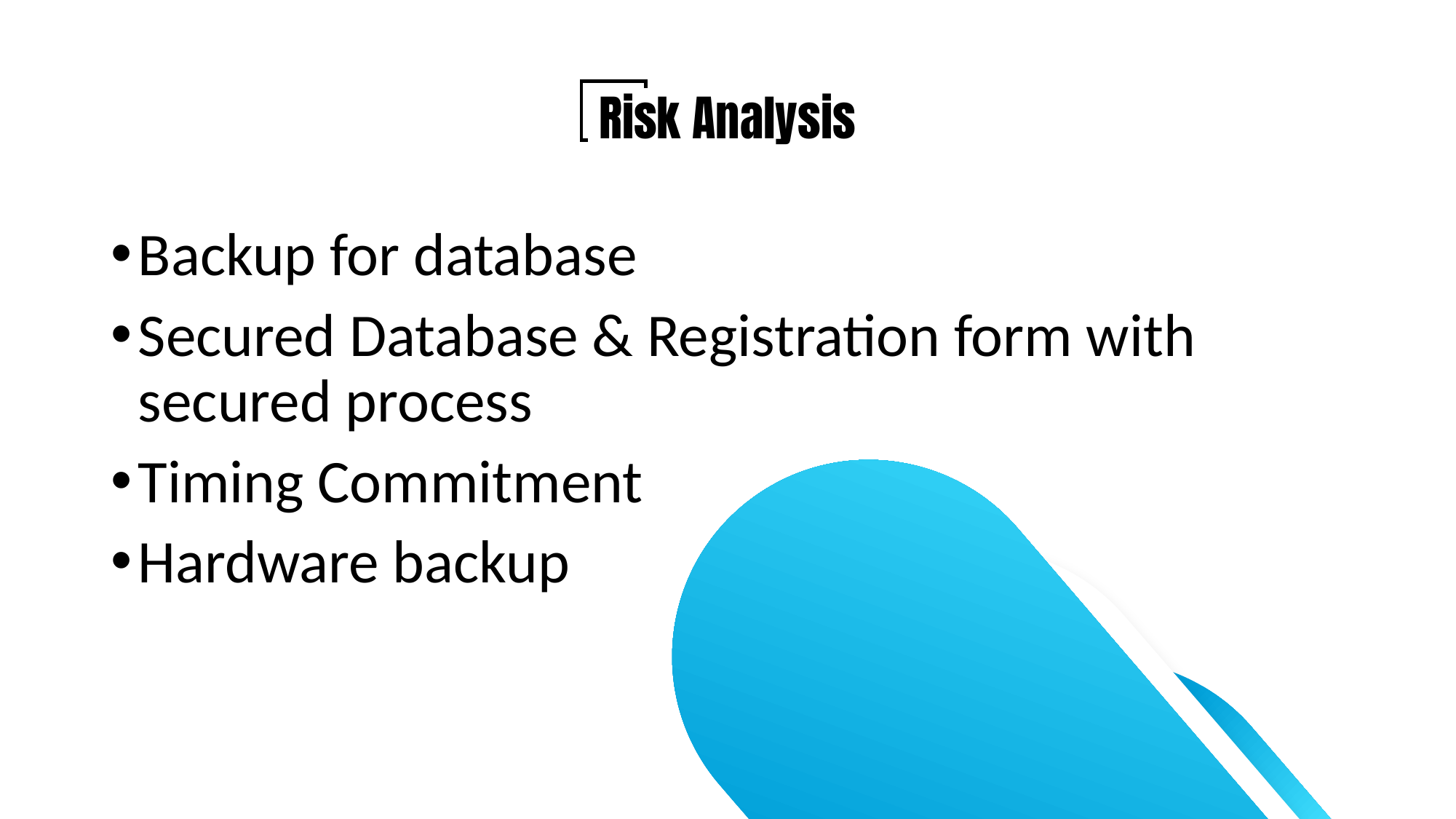

# Risk Analysis

Backup for database
Secured Database & Registration form with secured process
Timing Commitment
Hardware backup